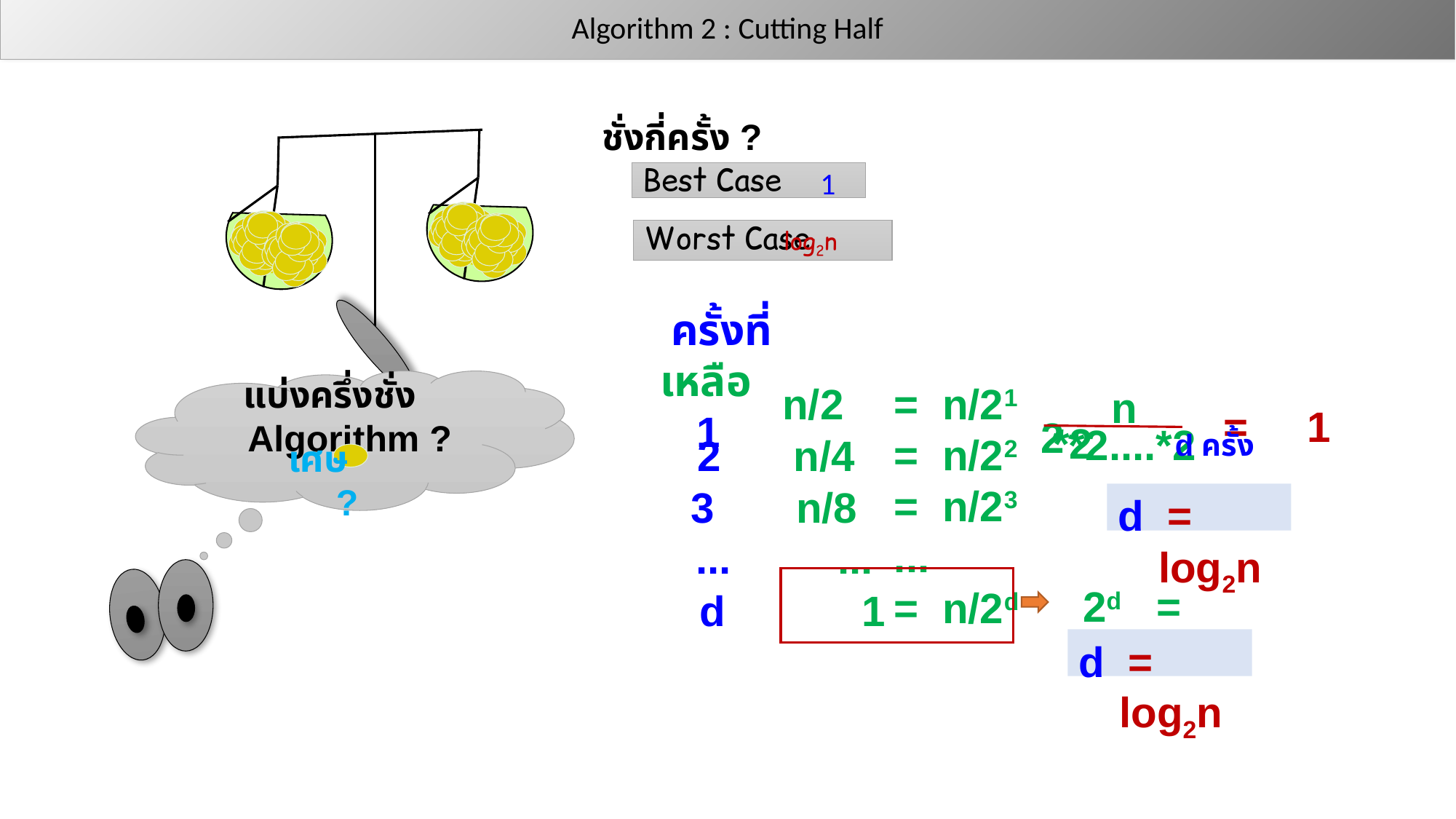

# Algorithm 2 : Cutting Half
ชั่งกี่ครั้ง ?

1
Best Case

log2n
Worst Case

 ครั้งที่    เหลือ
    1

แบ่งครึ่งชั่ง   Algorithm ?

=  n/21
=  n/22
=  n/23
...
=  n/2d
n/2
=     1
      n
2
*2
*2....*2
d ครั้ง
  2        n/4
เศษ       ?

  3         n/8
  ...         ...
d  =  log2n

 2d   =     n
  d               1

d  =  log2n